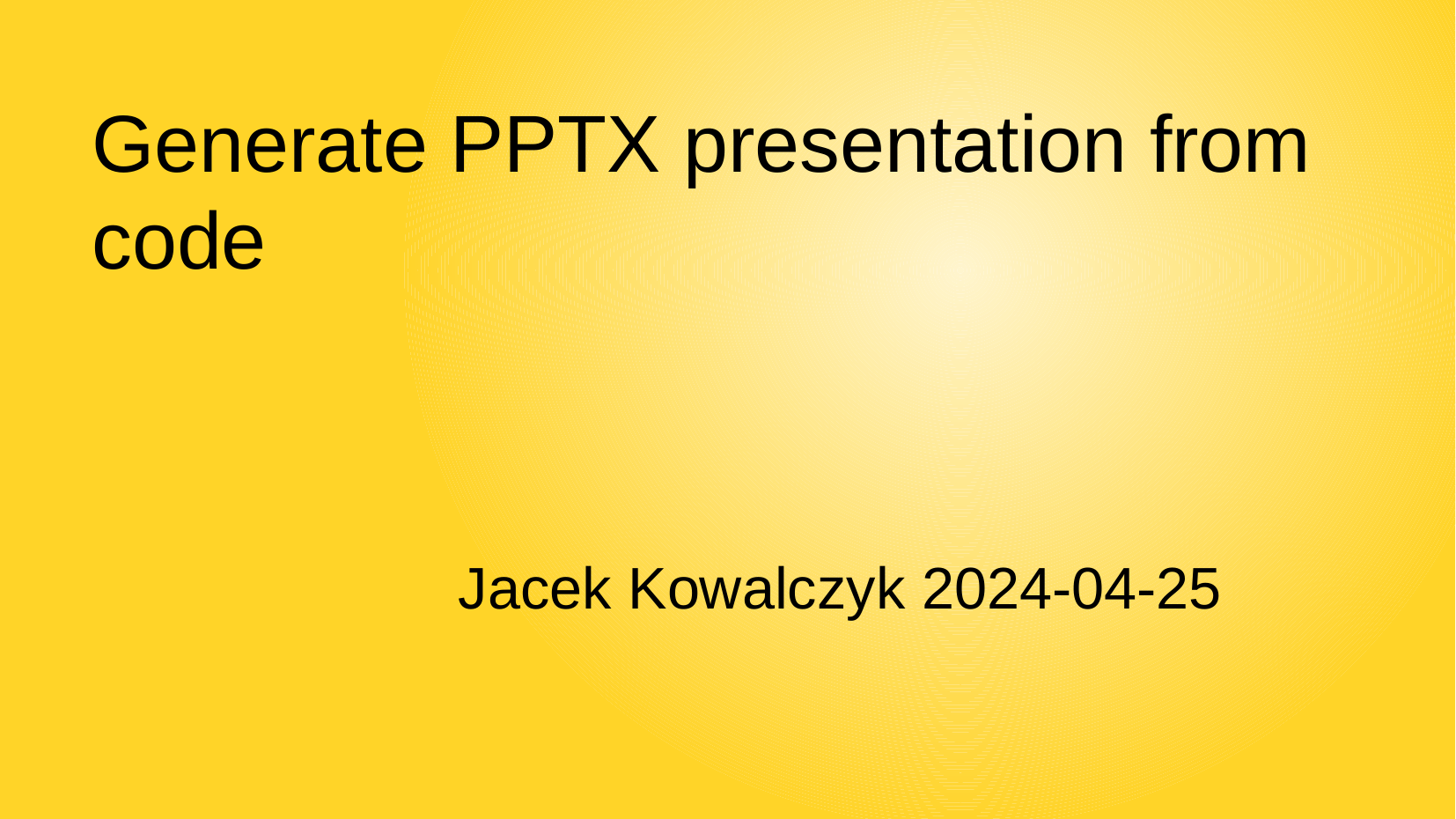

# Generate PPTX presentation from code
Jacek Kowalczyk 2024-04-25